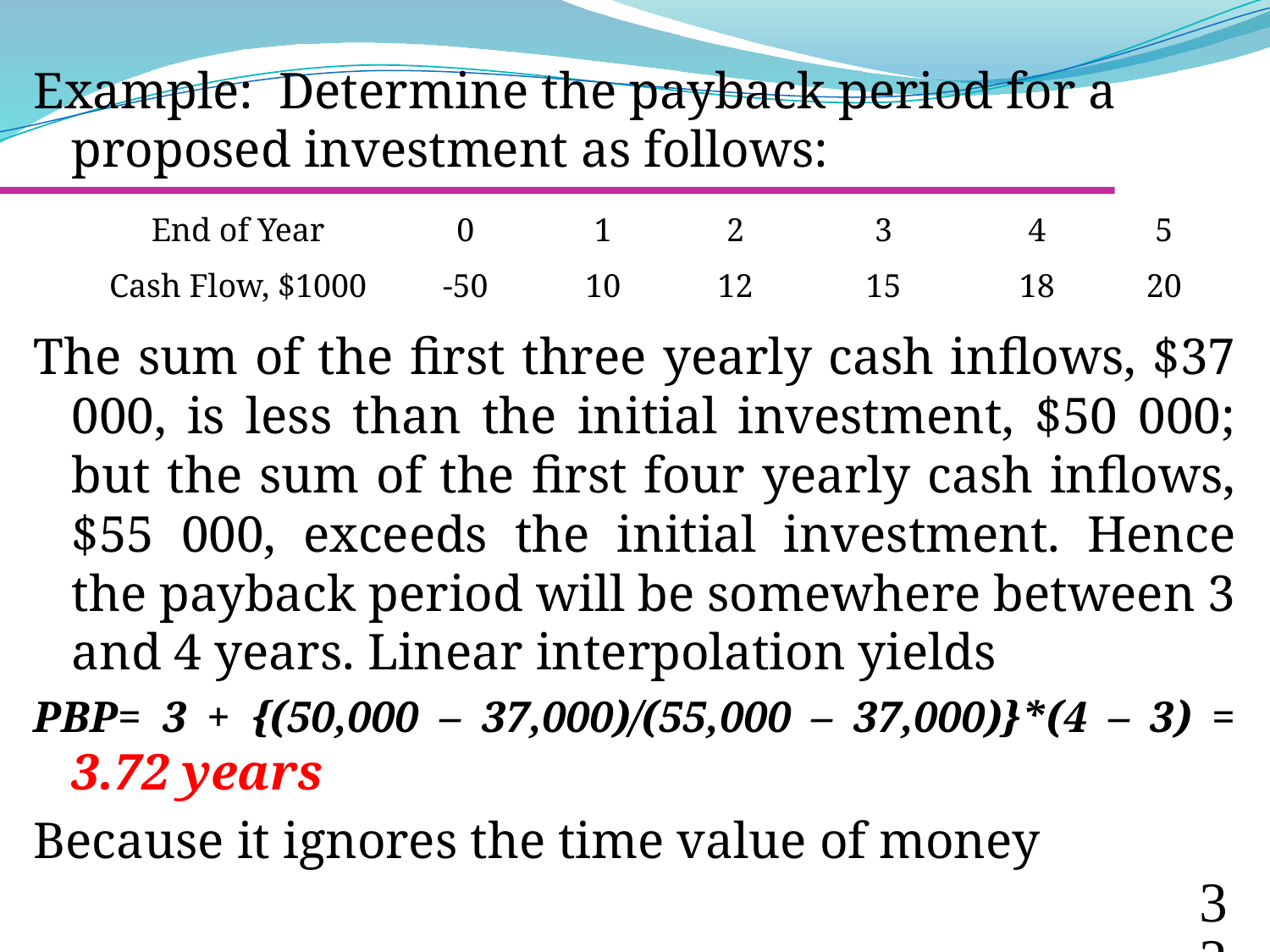

Example:  Determine the payback period for a proposed investment as follows:

The sum of the first three yearly cash inflows, $37 000, is less than the initial investment, $50 000; but the sum of the first four yearly cash inflows, $55 000, exceeds the initial investment. Hence the payback period will be somewhere between 3 and 4 years. Linear interpolation yields
PBP= 3 + {(50,000 – 37,000)/(55,000 – 37,000)}*(4 – 3) = 3.72 years
Because it ignores the time value of money
| End of Year | 0 | 1 | 2 | 3 | 4 | 5 |
| --- | --- | --- | --- | --- | --- | --- |
| Cash Flow, $1000 | -50 | 10 | 12 | 15 | 18 | 20 |

32